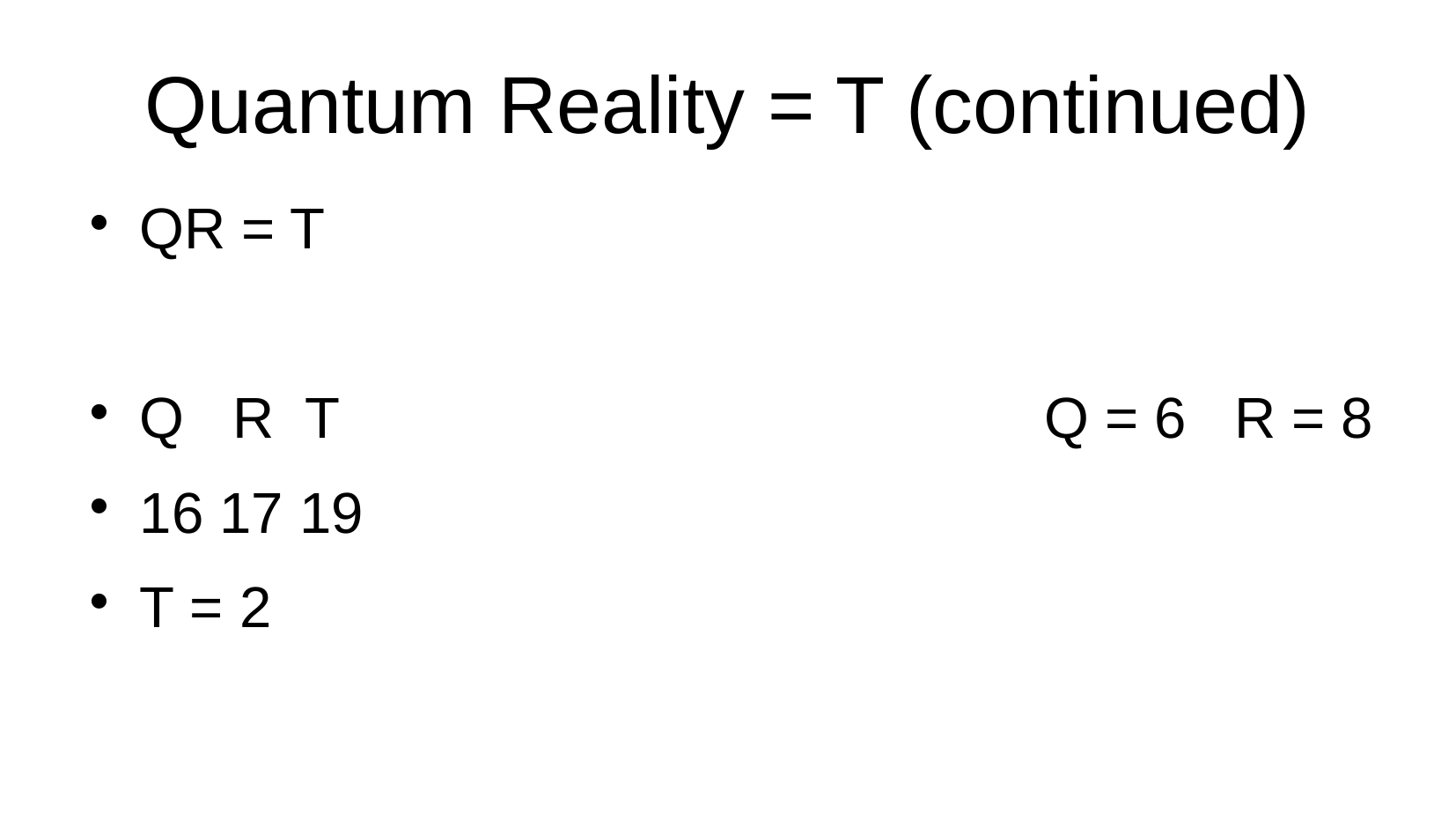

Quantum Reality = T (continued)
QR = T

Q   R  T                                            Q = 6   R = 8
16 17 19
T = 2